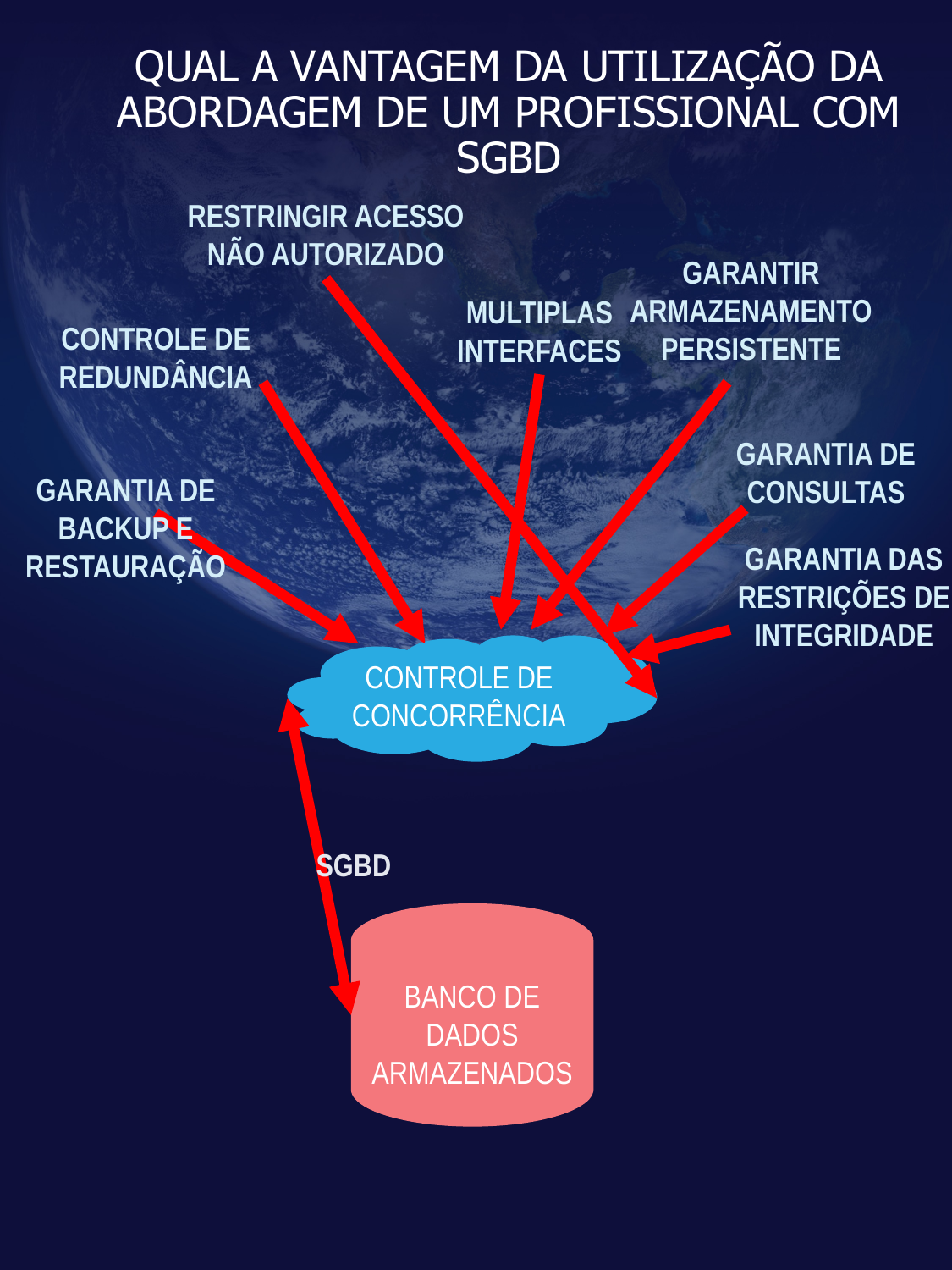

# QUAL A VANTAGEM DA UTILIZAÇÃO DA ABORDAGEM DE UM PROFISSIONAL COM SGBD
RESTRINGIR ACESSO NÃO AUTORIZADO
GARANTIR ARMAZENAMENTO PERSISTENTE
MULTIPLAS INTERFACES
CONTROLE DE REDUNDÂNCIA
GARANTIA DE CONSULTAS
GARANTIA DE BACKUP E RESTAURAÇÃO
GARANTIA DAS RESTRIÇÕES DE INTEGRIDADE
CONTROLE DE CONCORRÊNCIA
SGBD
BANCO DE DADOS ARMAZENADOS